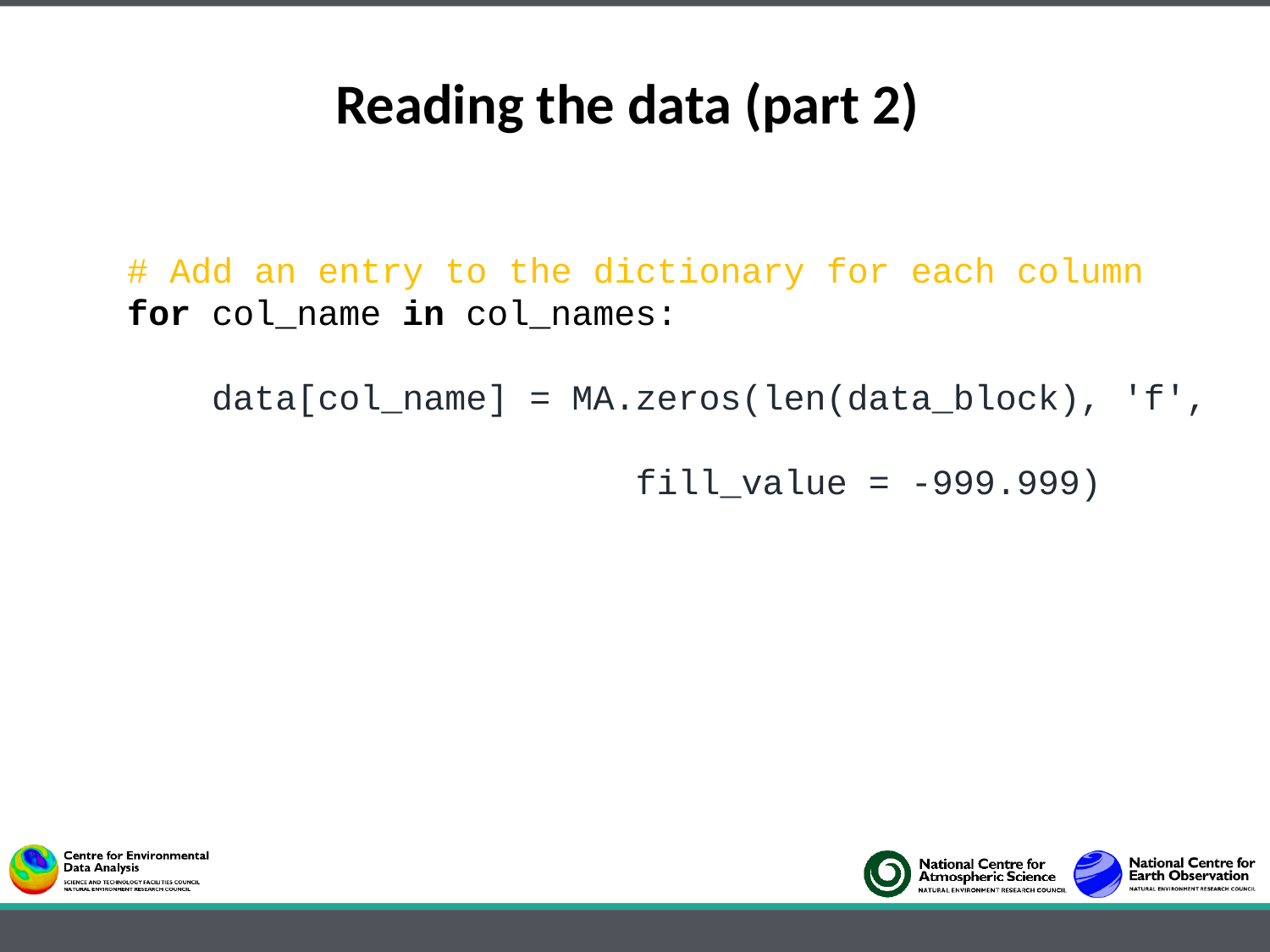

Reading the data (part 2)
    # Add an entry to the dictionary for each column
    for col_name in col_names:

        data[col_name] = MA.zeros(len(data_block), 'f',
                            fill_value = -999.999)